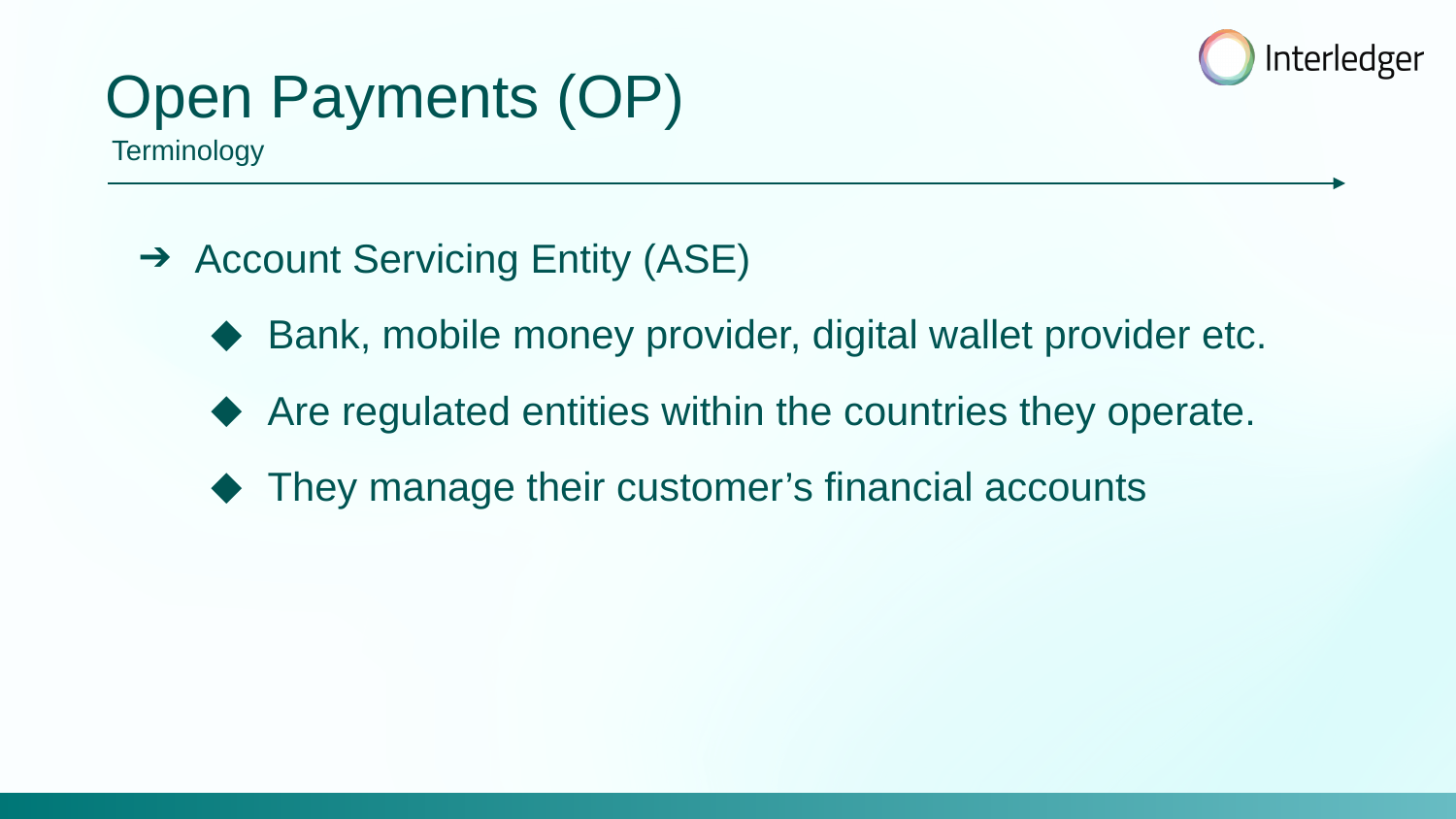

Open Payments (OP)
Terminology
Account Servicing Entity (ASE)
Bank, mobile money provider, digital wallet provider etc.
Are regulated entities within the countries they operate.
They manage their customer’s financial accounts